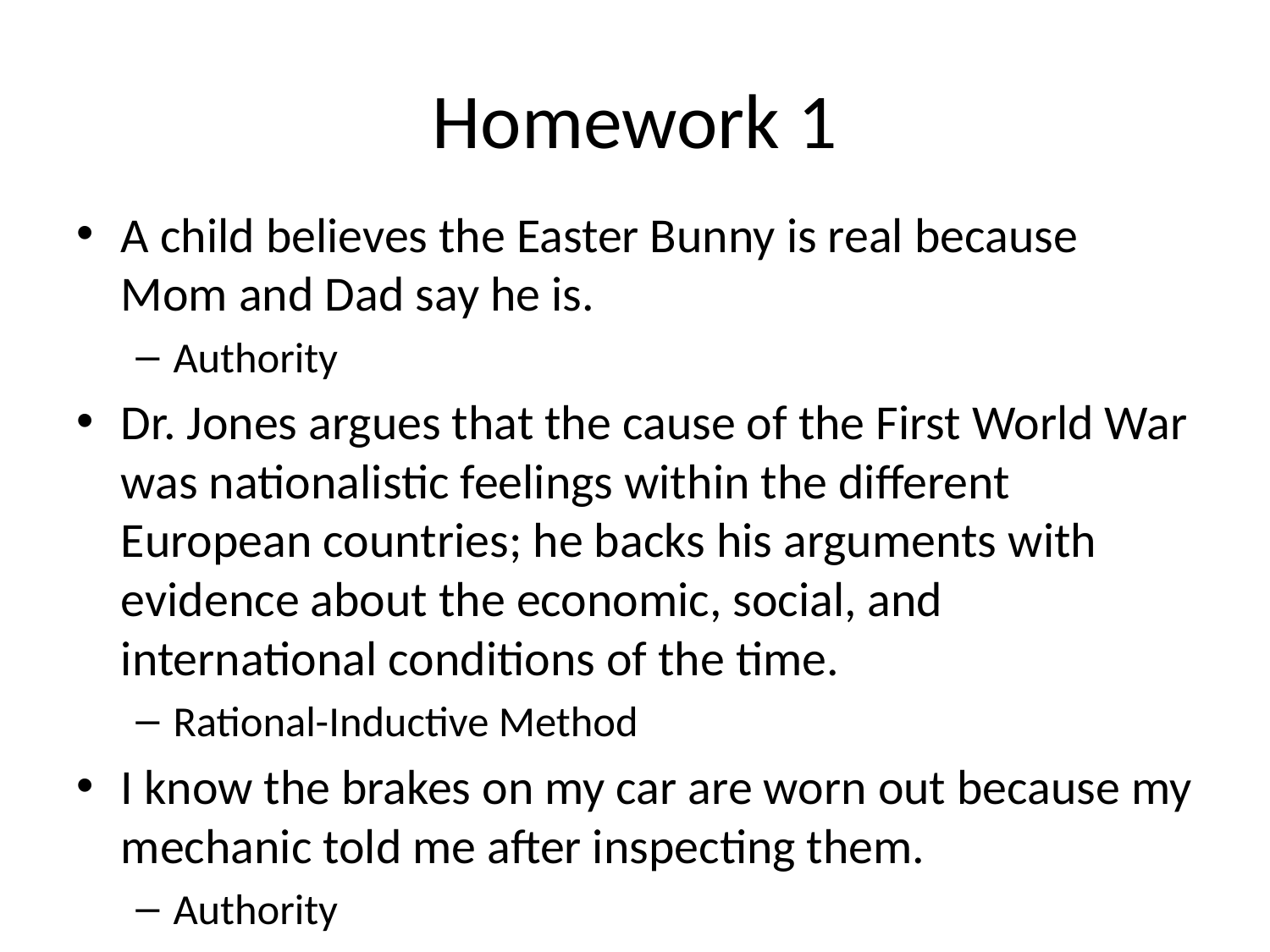

# Homework 1
A child believes the Easter Bunny is real because Mom and Dad say he is.
Authority
Dr. Jones argues that the cause of the First World War was nationalistic feelings within the different European countries; he backs his arguments with evidence about the economic, social, and international conditions of the time.
Rational-Inductive Method
I know the brakes on my car are worn out because my mechanic told me after inspecting them.
Authority